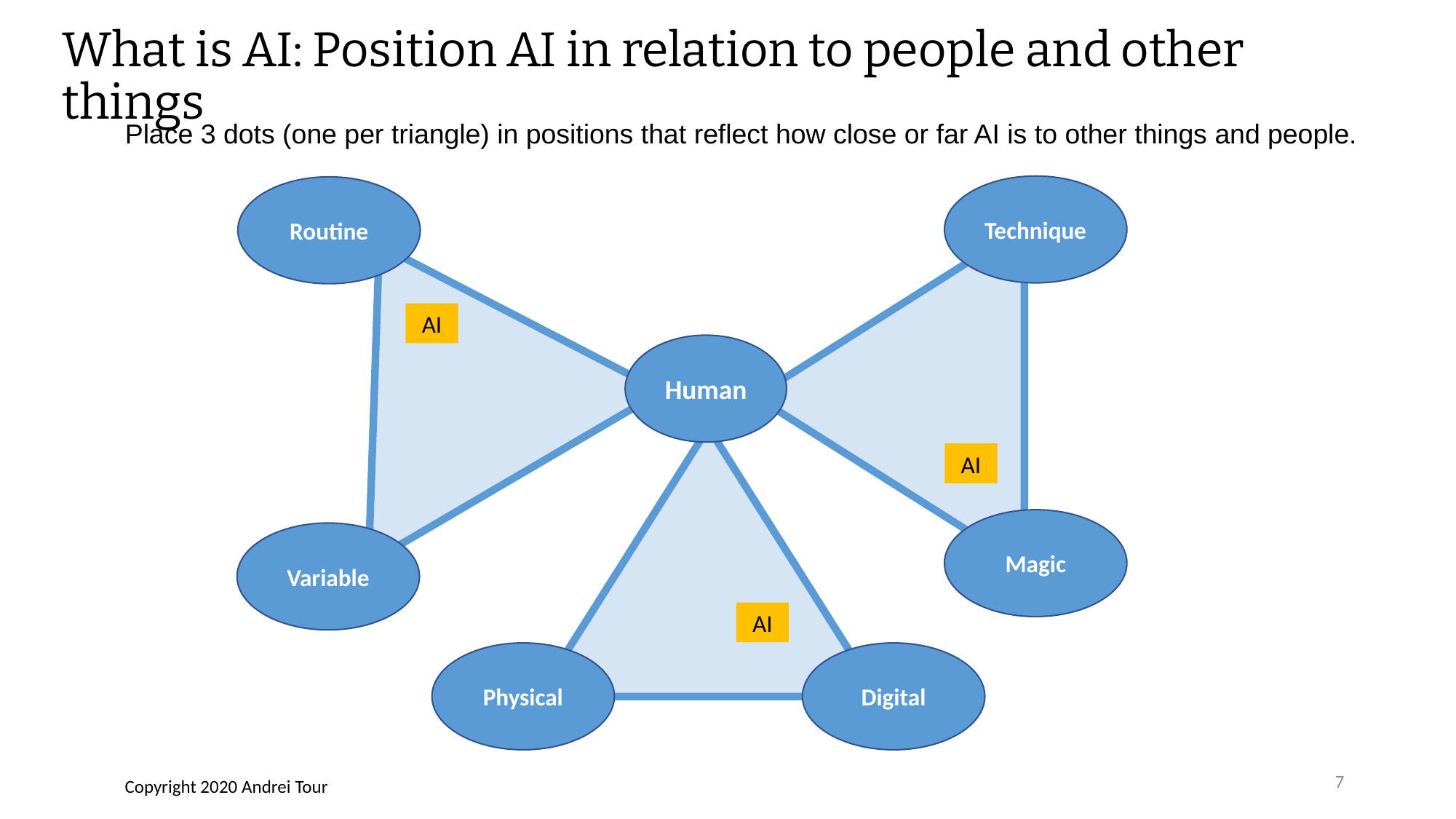

# What is AI: Position AI in relation to people and other things
Place 3 dots (one per triangle) in positions that reflect how close or far AI is to other things and people.

Technique
Routine

AI
Human

AI
Magic
Variable
AI
Physical
Digital
7
Copyright 2020 Andrei Tour